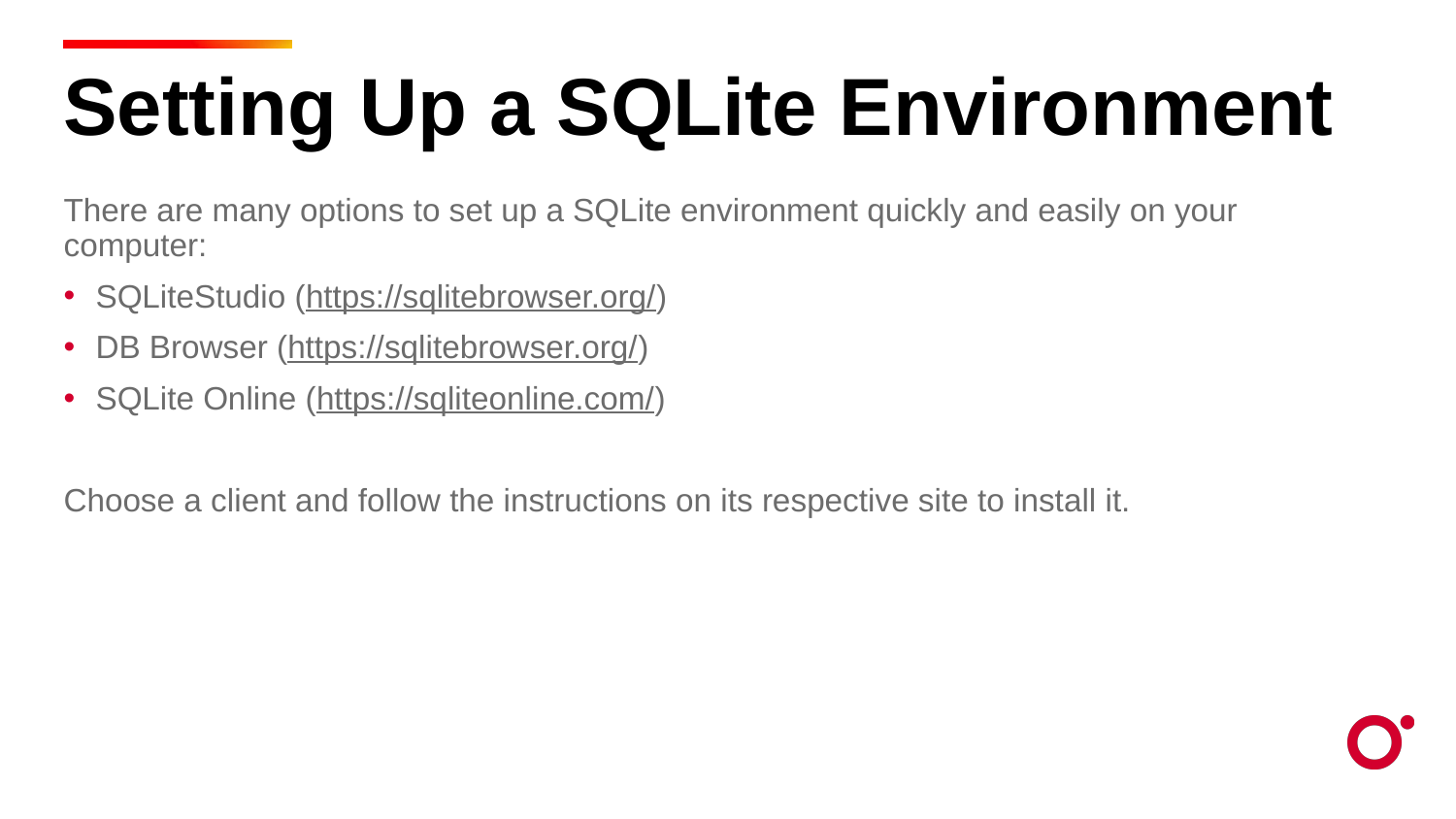

Setting Up a SQLite Environment
There are many options to set up a SQLite environment quickly and easily on your computer:
SQLiteStudio (https://sqlitebrowser.org/)
DB Browser (https://sqlitebrowser.org/)
SQLite Online (https://sqliteonline.com/)

Choose a client and follow the instructions on its respective site to install it.